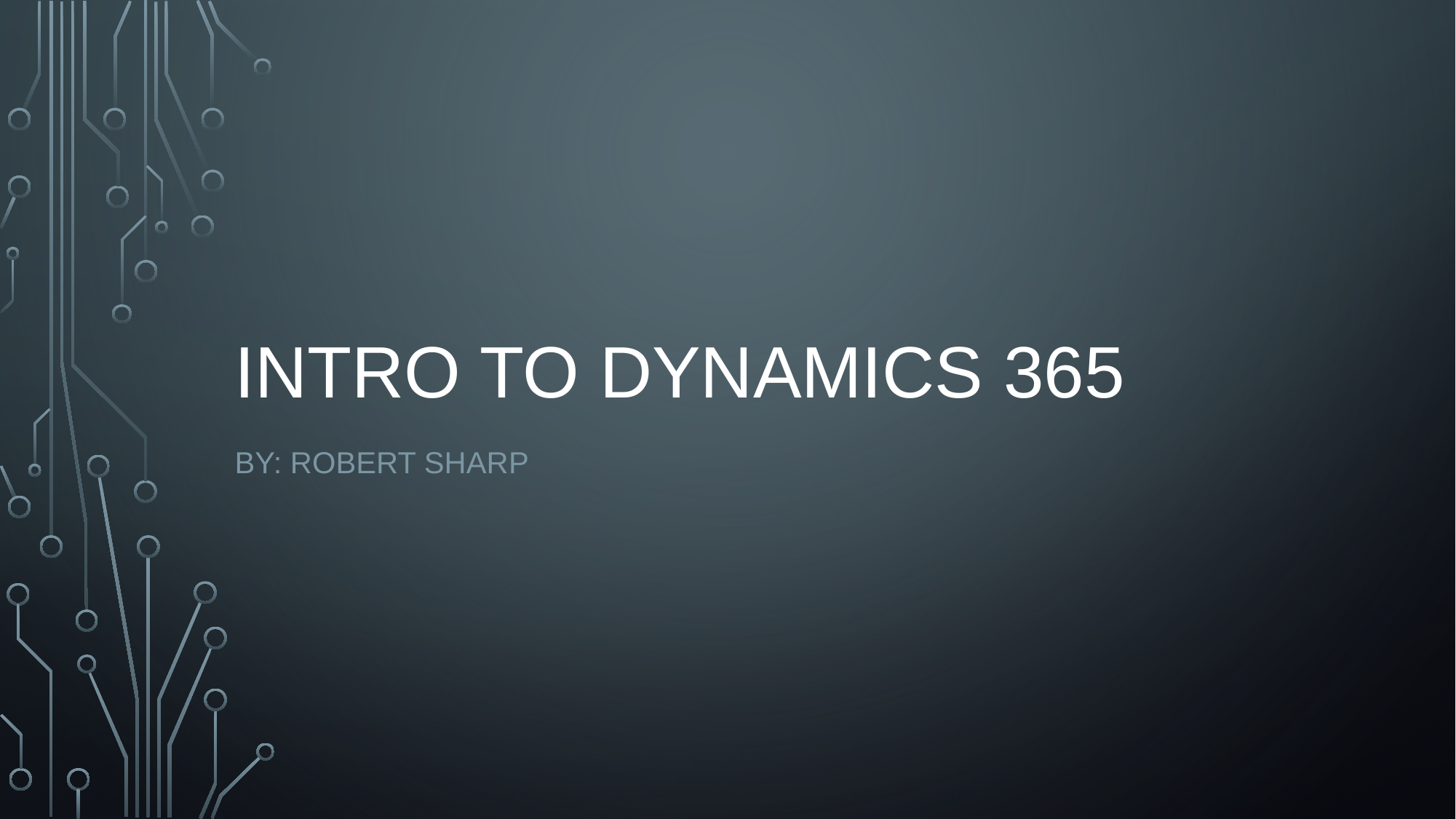

# Intro to Dynamics 365
By: Robert Sharp